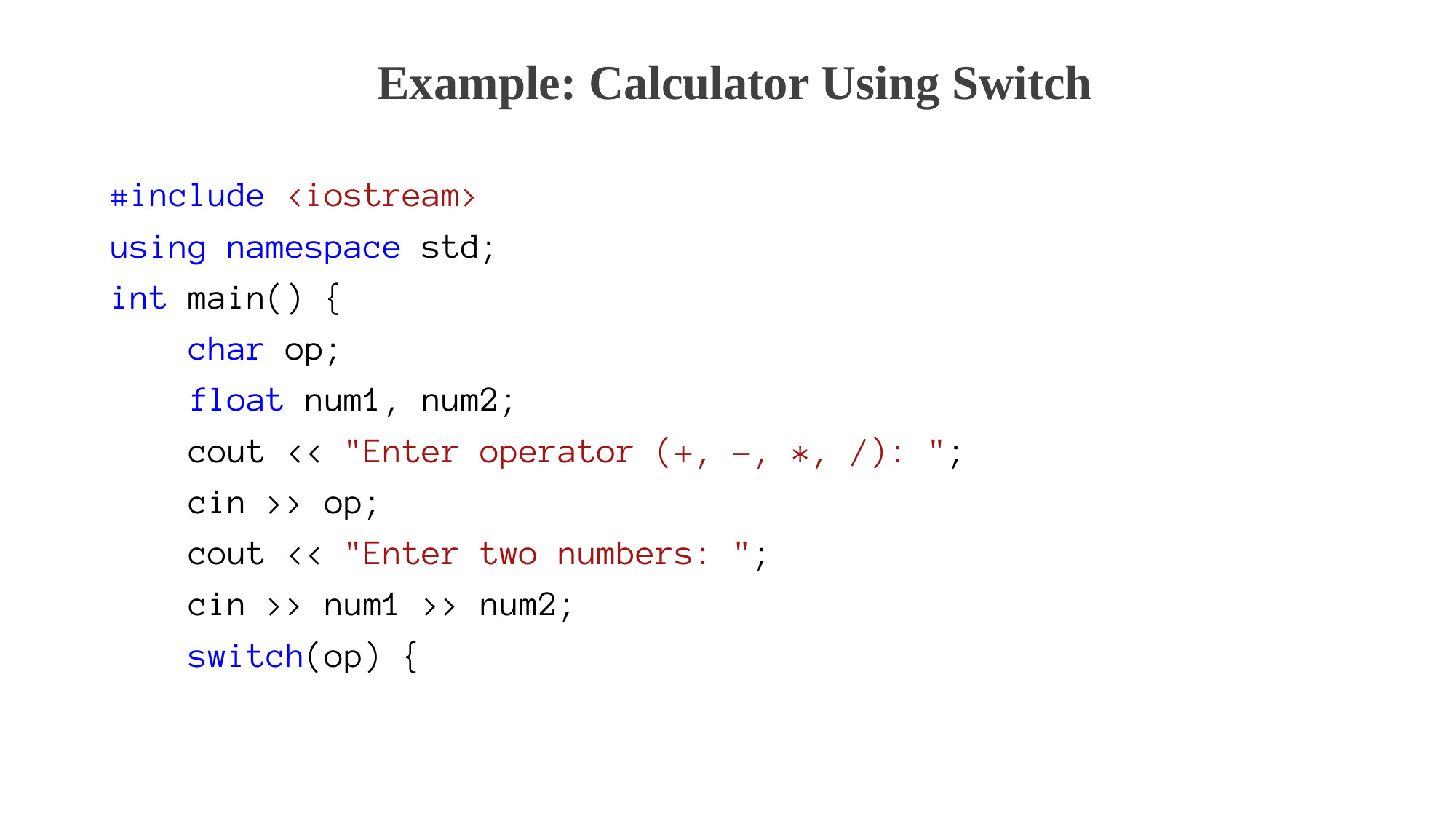

# Example: Calculator Using Switch
#include <iostream>
using namespace std;
int main() {
    char op;
    float num1, num2;
    cout << "Enter operator (+, -, *, /): ";
    cin >> op;
    cout << "Enter two numbers: ";
    cin >> num1 >> num2;
    switch(op) {